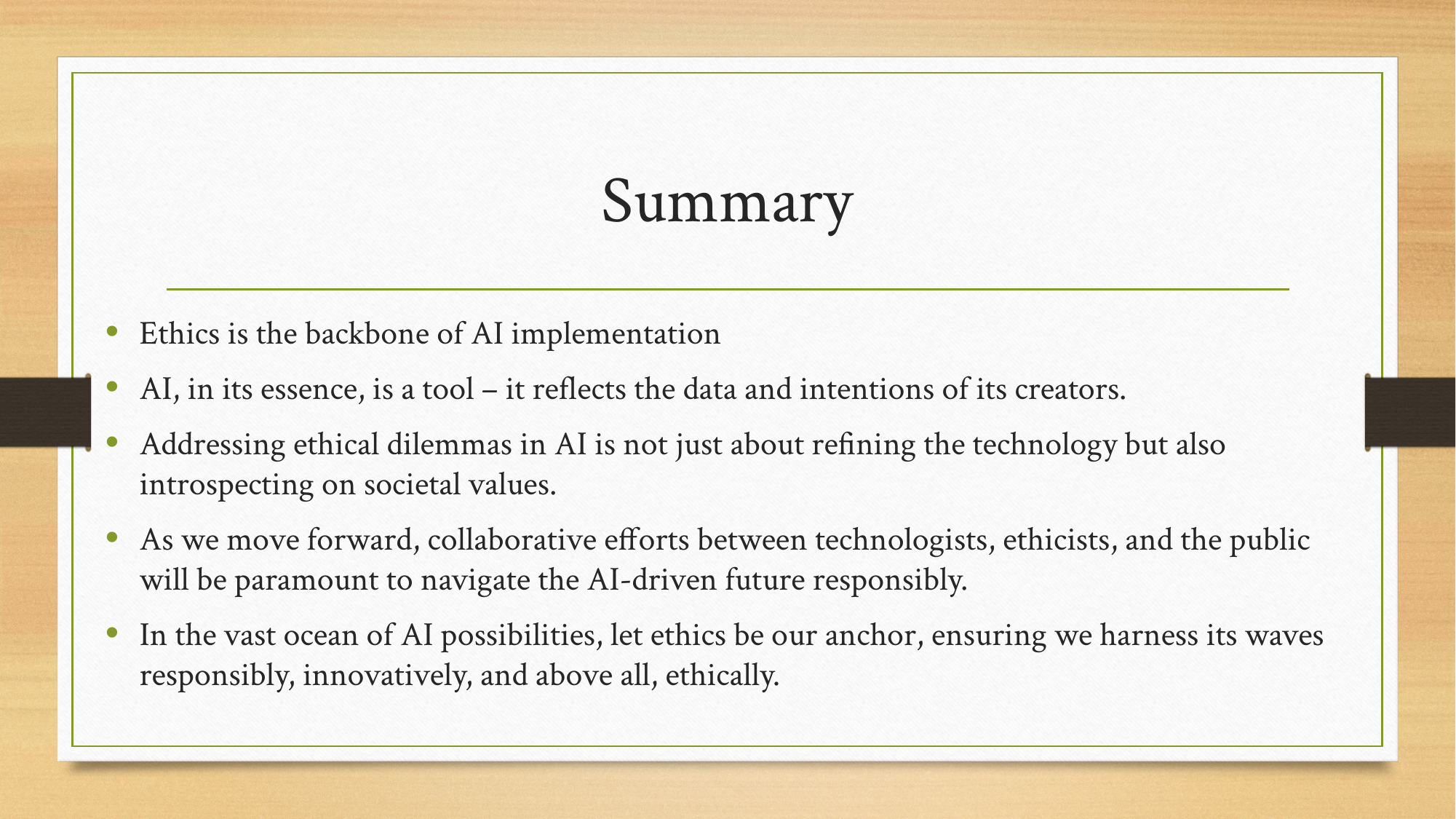

# Summary
Ethics is the backbone of AI implementation
AI, in its essence, is a tool – it reflects the data and intentions of its creators.
Addressing ethical dilemmas in AI is not just about refining the technology but also introspecting on societal values.
As we move forward, collaborative efforts between technologists, ethicists, and the public will be paramount to navigate the AI-driven future responsibly.
In the vast ocean of AI possibilities, let ethics be our anchor, ensuring we harness its waves responsibly, innovatively, and above all, ethically.